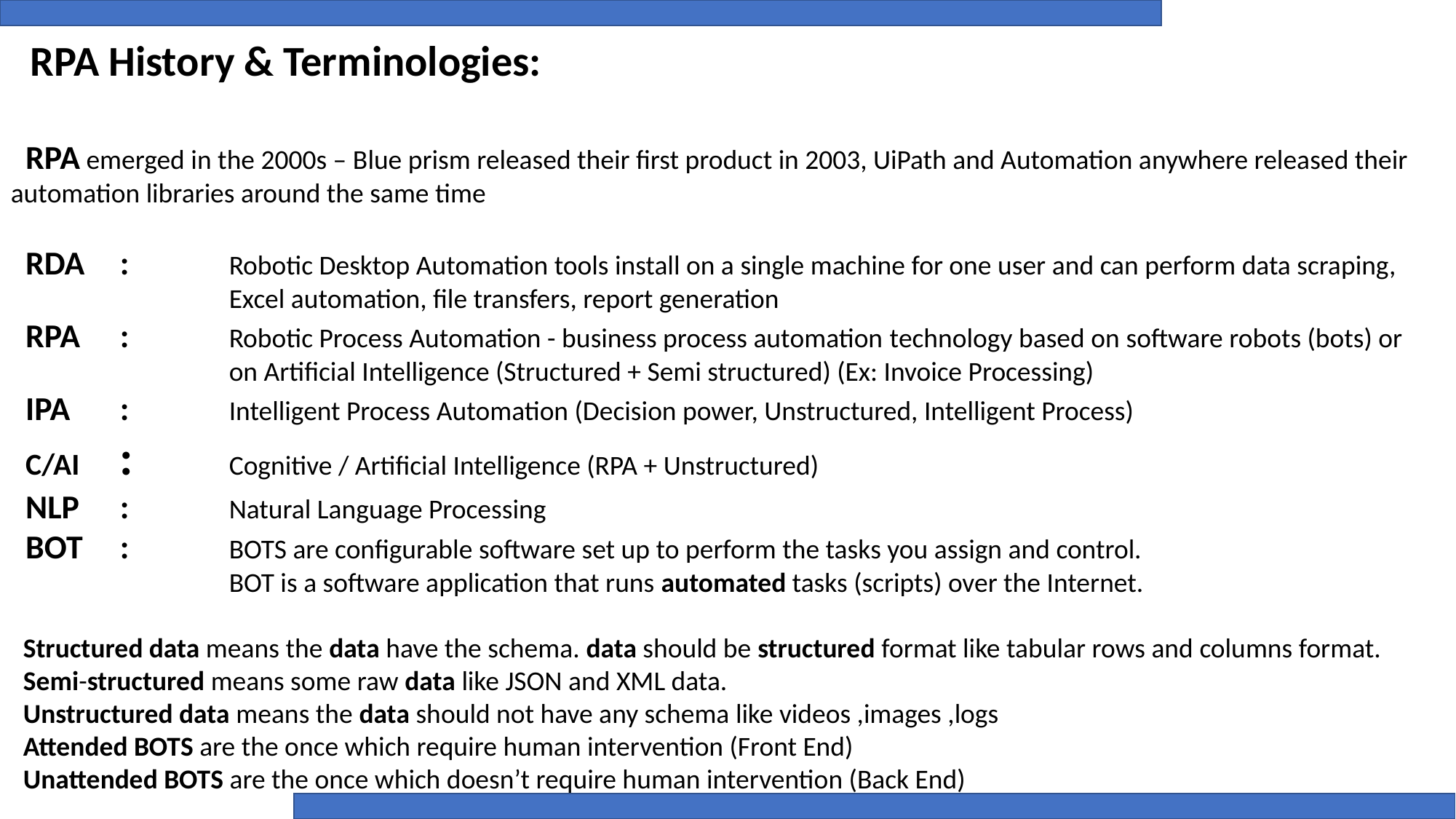

RPA History & Terminologies:

  RPA emerged in the 2000s – Blue prism released their first product in 2003, UiPath and Automation anywhere released their      automation libraries around the same time

  RDA	:	Robotic Desktop Automation tools install on a single machine for one user and can perform data scraping, 			Excel automation, file transfers, report generation
  RPA	: 	Robotic Process Automation - business process automation technology based on software robots (bots) or 			on Artificial Intelligence (Structured + Semi structured) (Ex: Invoice Processing)
  IPA	:	Intelligent Process Automation (Decision power, Unstructured, Intelligent Process)
  C/AI	: 	Cognitive / Artificial Intelligence (RPA + Unstructured)
  NLP	: 	Natural Language Processing
  BOT	: 	BOTS are configurable software set up to perform the tasks you assign and control.
		BOT is a software application that runs automated tasks (scripts) over the Internet.

  Structured data means the data have the schema. data should be structured format like tabular rows and columns format.
  Semi-structured means some raw data like JSON and XML data.
  Unstructured data means the data should not have any schema like videos ,images ,logs
  Attended BOTS are the once which require human intervention (Front End)
  Unattended BOTS are the once which doesn’t require human intervention (Back End)